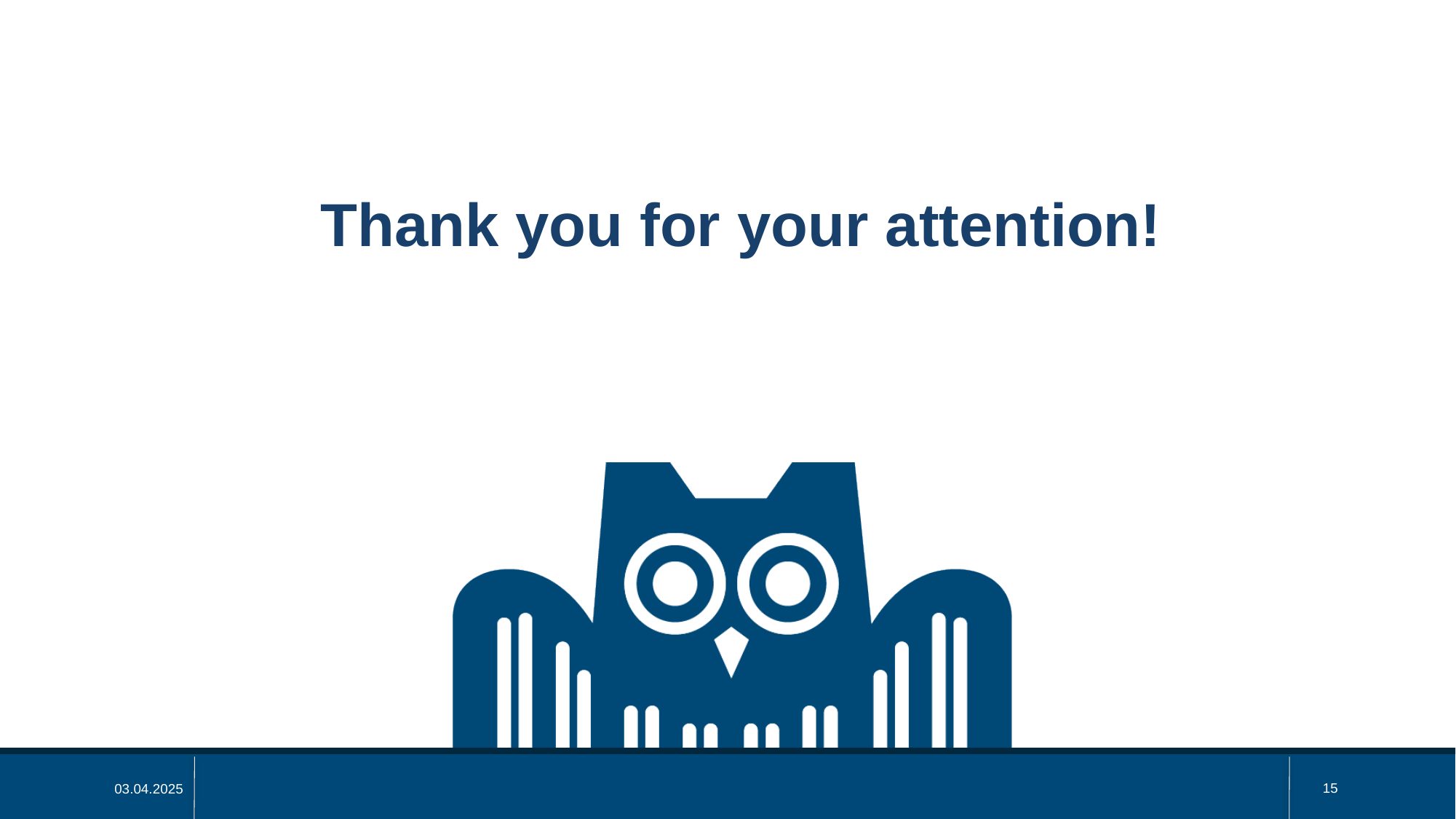

# Thank you for your attention!
15
03.04.2025